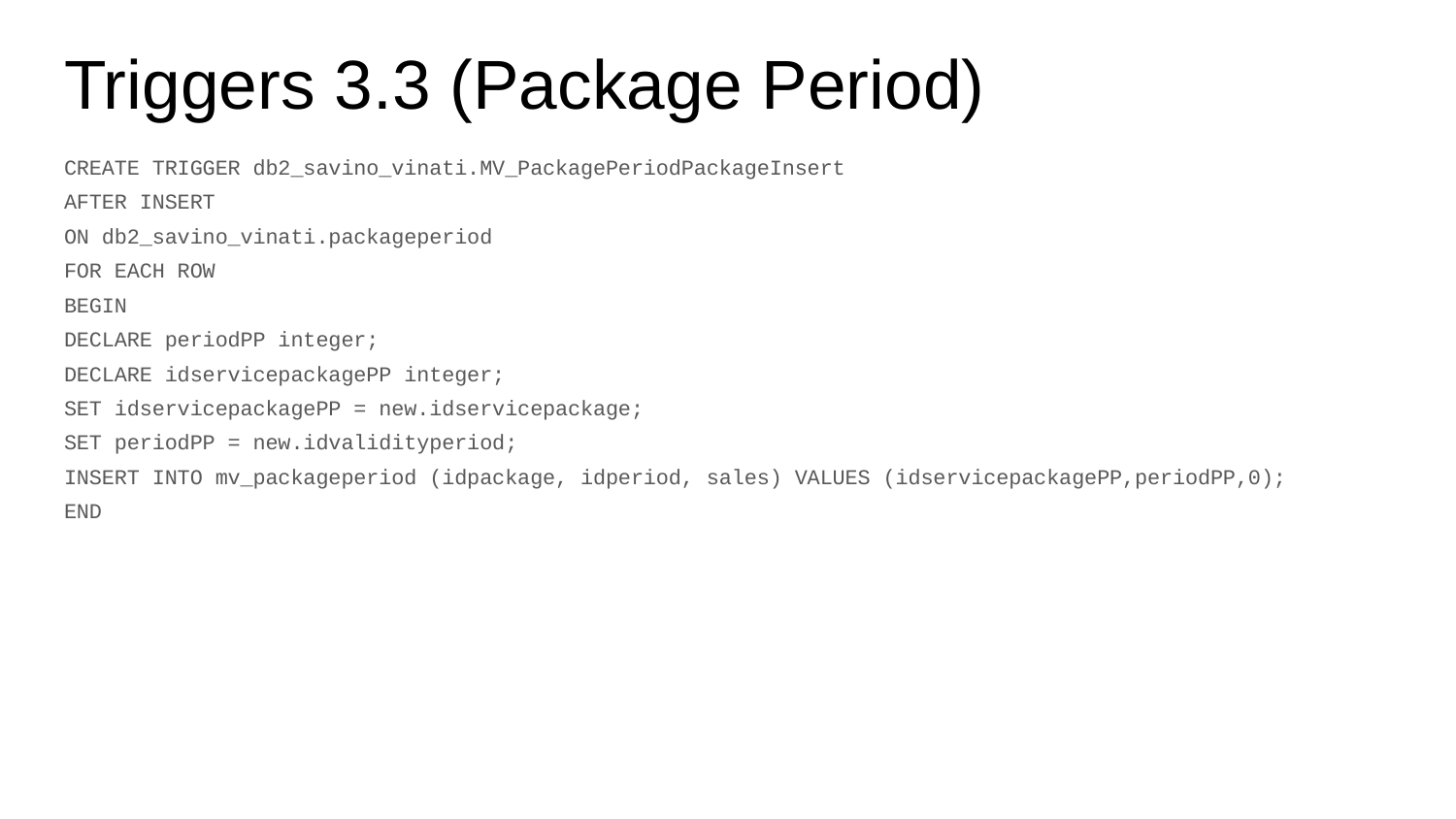

# Triggers 3.3 (Package Period)
CREATE TRIGGER db2_savino_vinati.MV_PackagePeriodPackageInsert
AFTER INSERT
ON db2_savino_vinati.packageperiod
FOR EACH ROW
BEGIN
DECLARE periodPP integer;
DECLARE idservicepackagePP integer;
SET idservicepackagePP = new.idservicepackage;
SET periodPP = new.idvalidityperiod;
INSERT INTO mv_packageperiod (idpackage, idperiod, sales) VALUES (idservicepackagePP,periodPP,0);
END